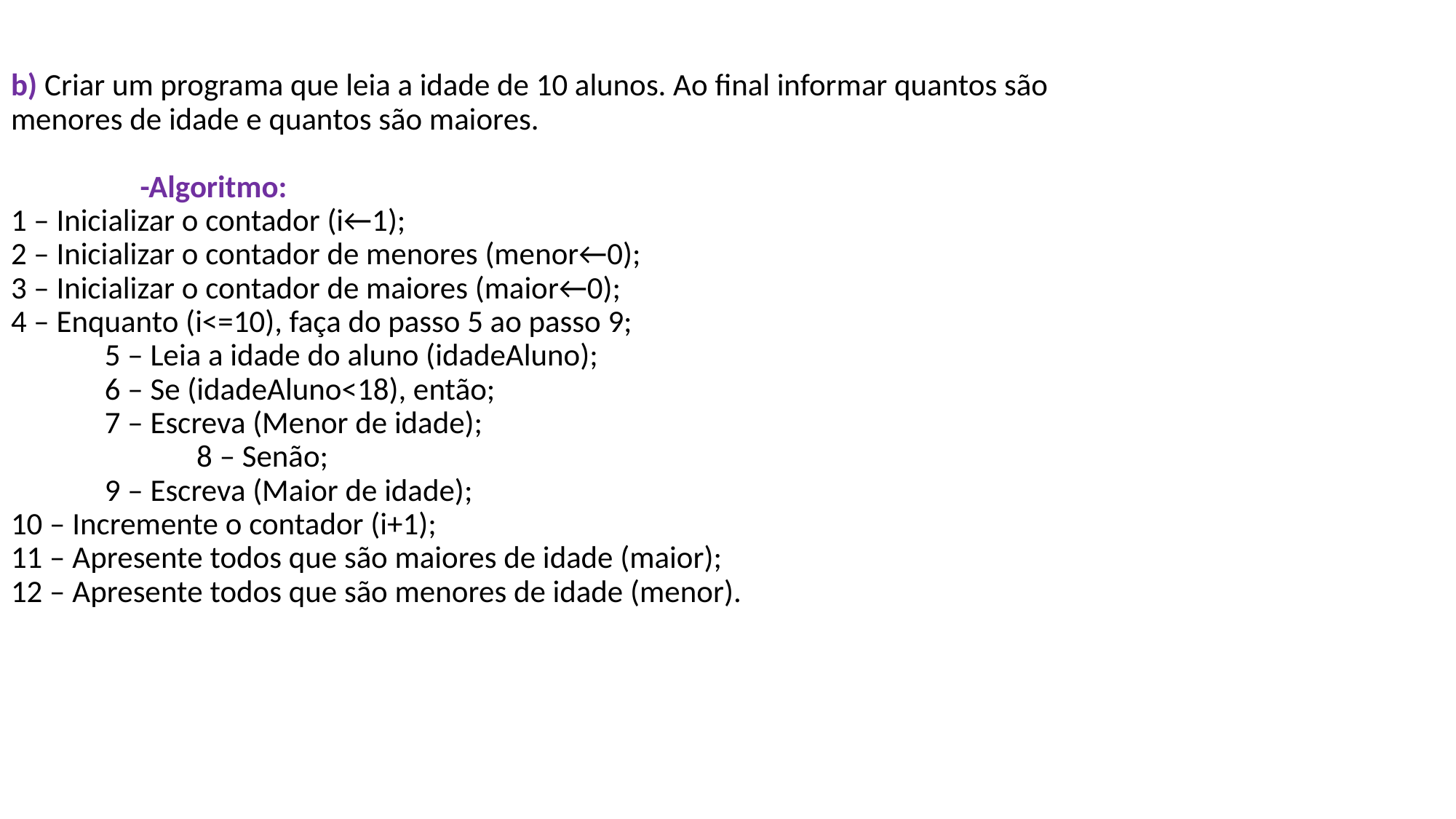

# b) Criar um programa que leia a idade de 10 alunos. Ao final informar quantos são menores de idade e quantos são maiores. -Algoritmo: 1 – Inicializar o contador (i←1); 2 – Inicializar o contador de menores (menor←0); 3 – Inicializar o contador de maiores (maior←0); 4 – Enquanto (i<=10), faça do passo 5 ao passo 9; 5 – Leia a idade do aluno (idadeAluno); 6 – Se (idadeAluno<18), então; 7 – Escreva (Menor de idade); 8 – Senão; 9 – Escreva (Maior de idade); 10 – Incremente o contador (i+1); 11 – Apresente todos que são maiores de idade (maior); 12 – Apresente todos que são menores de idade (menor).